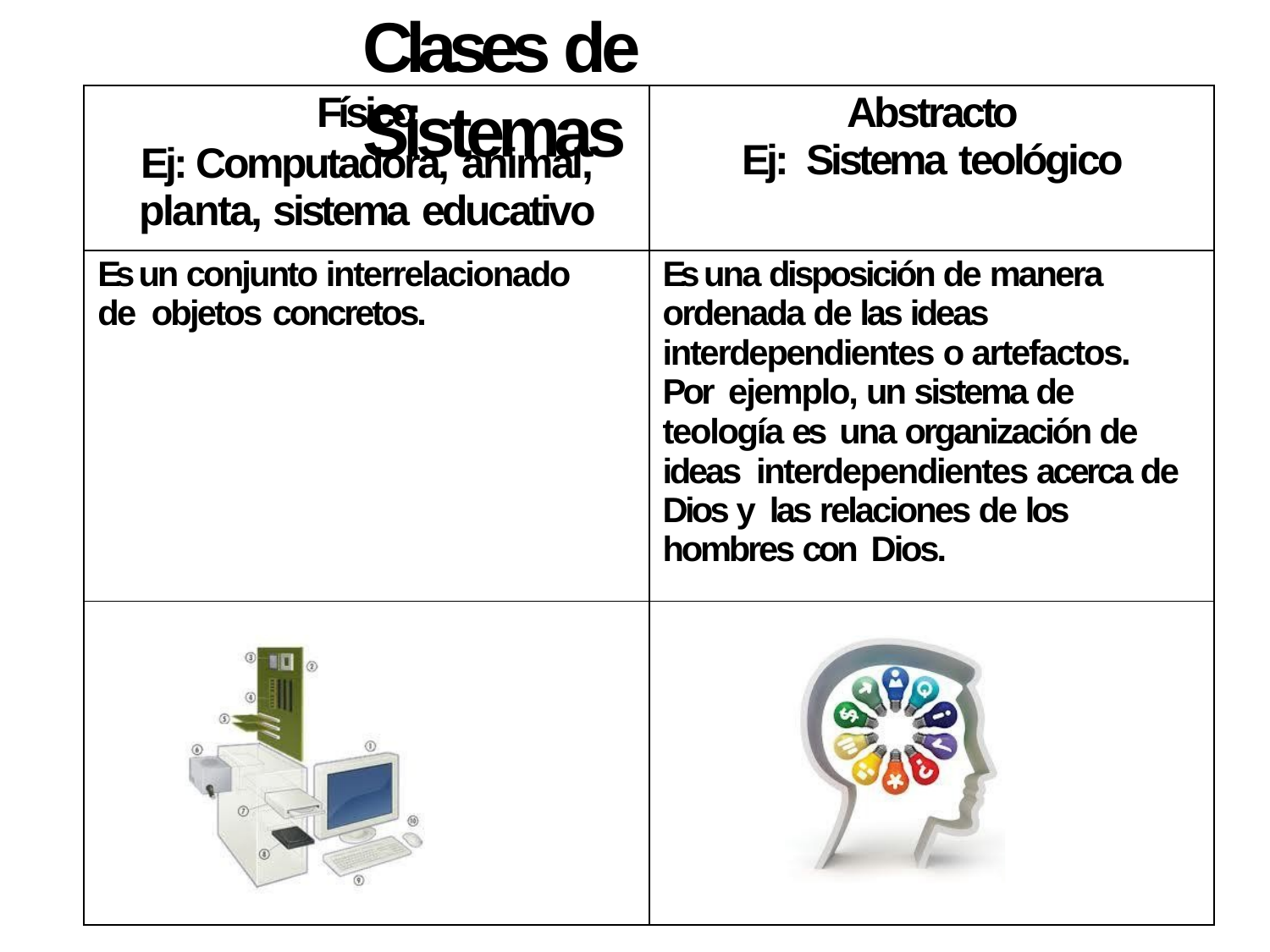

# Clases de Sistemas
| Físico Ej: Computadora, animal, planta, sistema educativo | Abstracto Ej: Sistema teológico |
| --- | --- |
| Es un conjunto interrelacionado de objetos concretos. | Es una disposición de manera ordenada de las ideas interdependientes o artefactos. Por ejemplo, un sistema de teología es una organización de ideas interdependientes acerca de Dios y las relaciones de los hombres con Dios. |
|  |  |